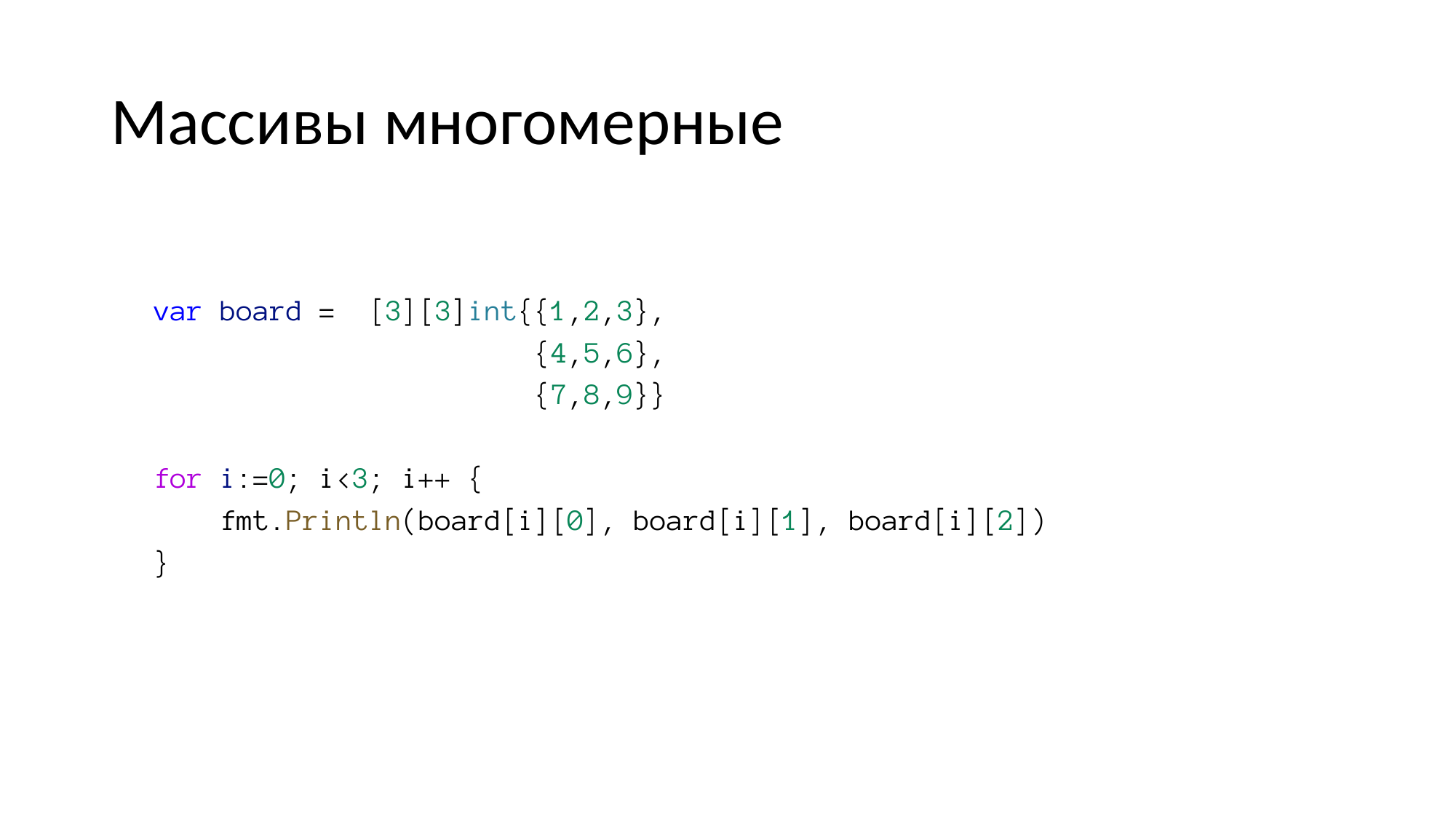

# Массивы многомерные

var board =  [3][3]int{{1,2,3},
                       {4,5,6},
                       {7,8,9}}

for i:=0; i<3; i++ {
    fmt.Println(board[i][0], board[i][1], board[i][2])
}